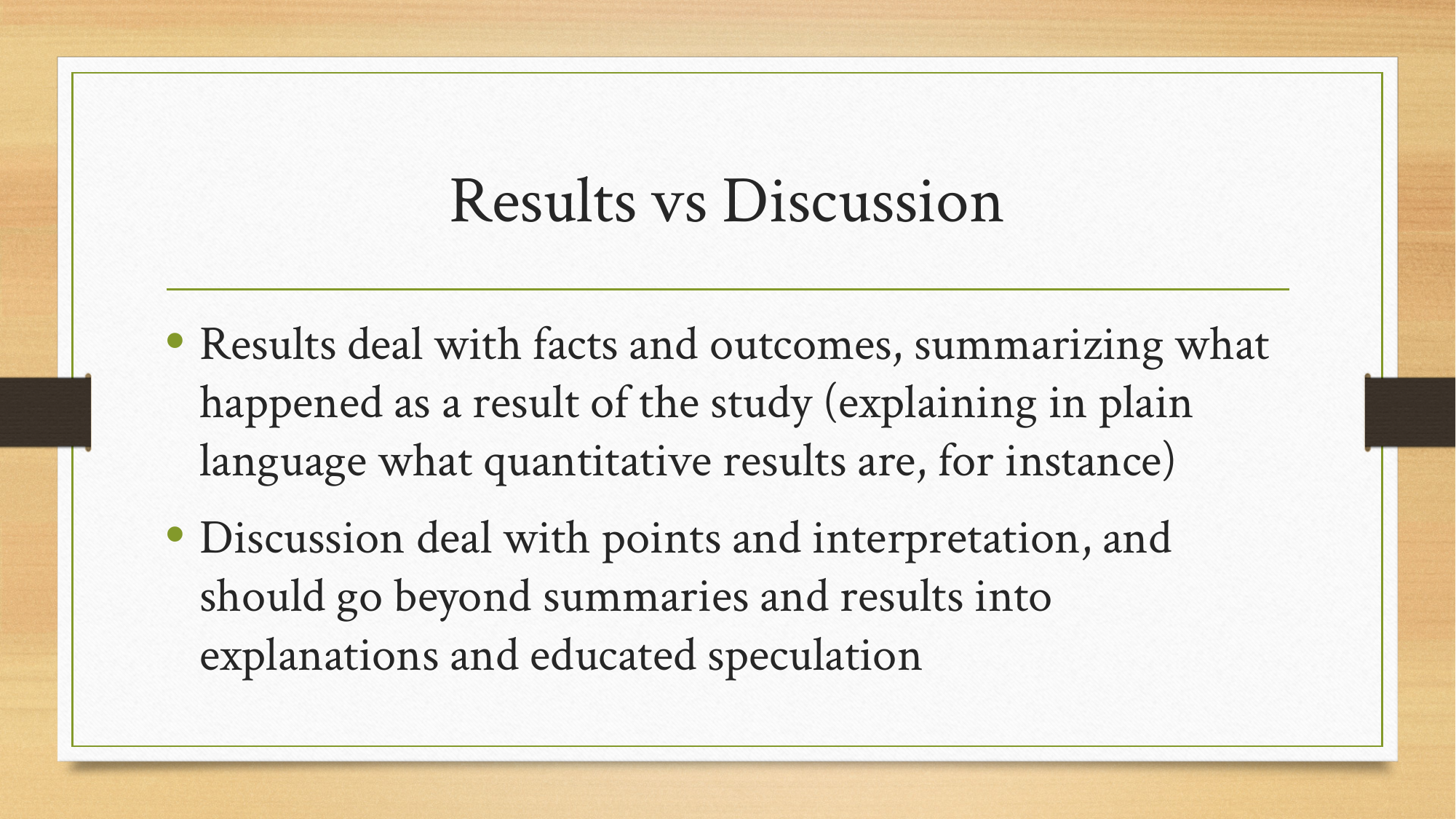

# Results vs Discussion
Results deal with facts and outcomes, summarizing what happened as a result of the study (explaining in plain language what quantitative results are, for instance)
Discussion deal with points and interpretation, and should go beyond summaries and results into explanations and educated speculation